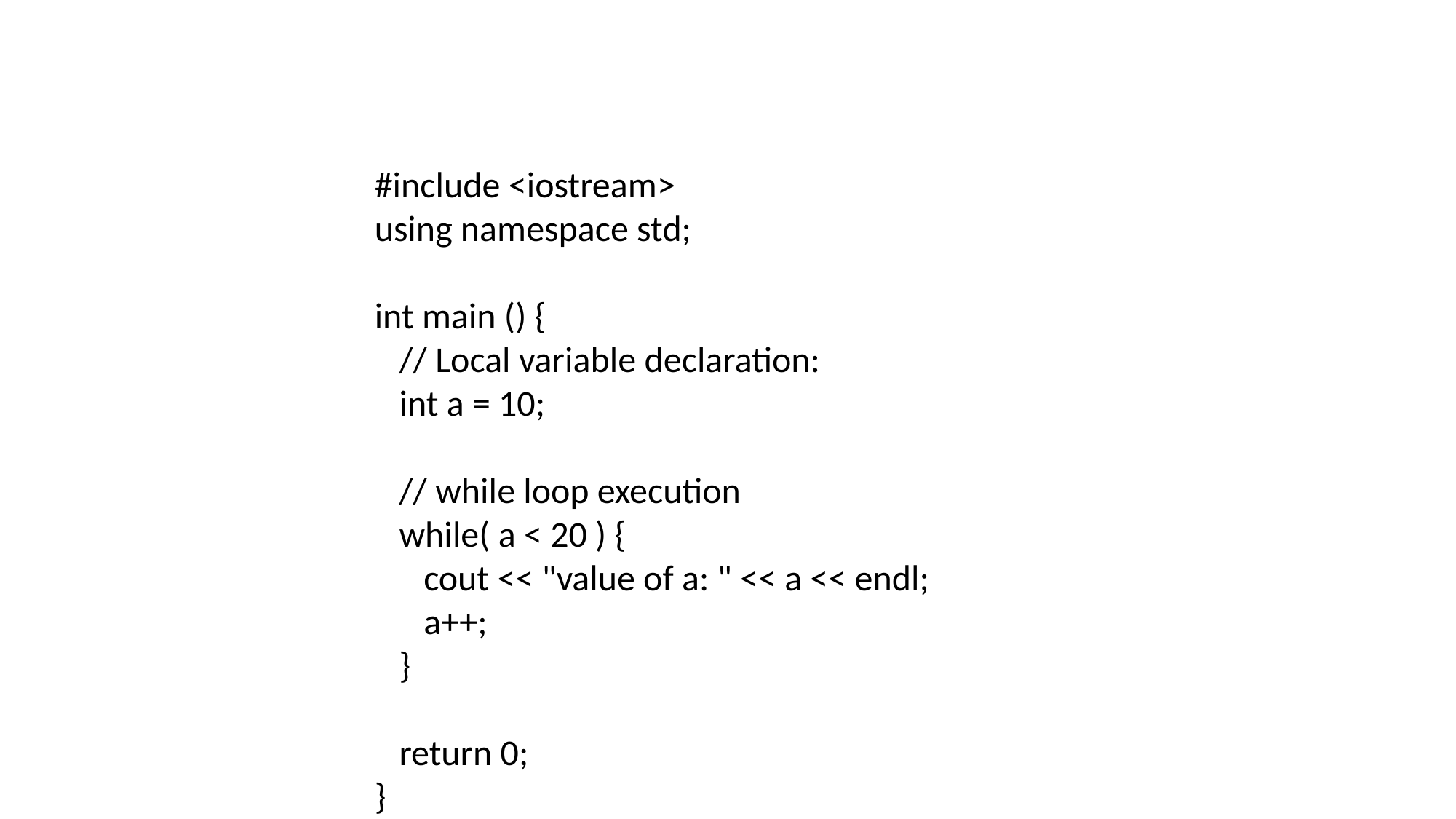

#include <iostream>
using namespace std;

int main () {
   // Local variable declaration:
   int a = 10;

   // while loop execution
   while( a < 20 ) {
      cout << "value of a: " << a << endl;
      a++;
   }

   return 0;
}